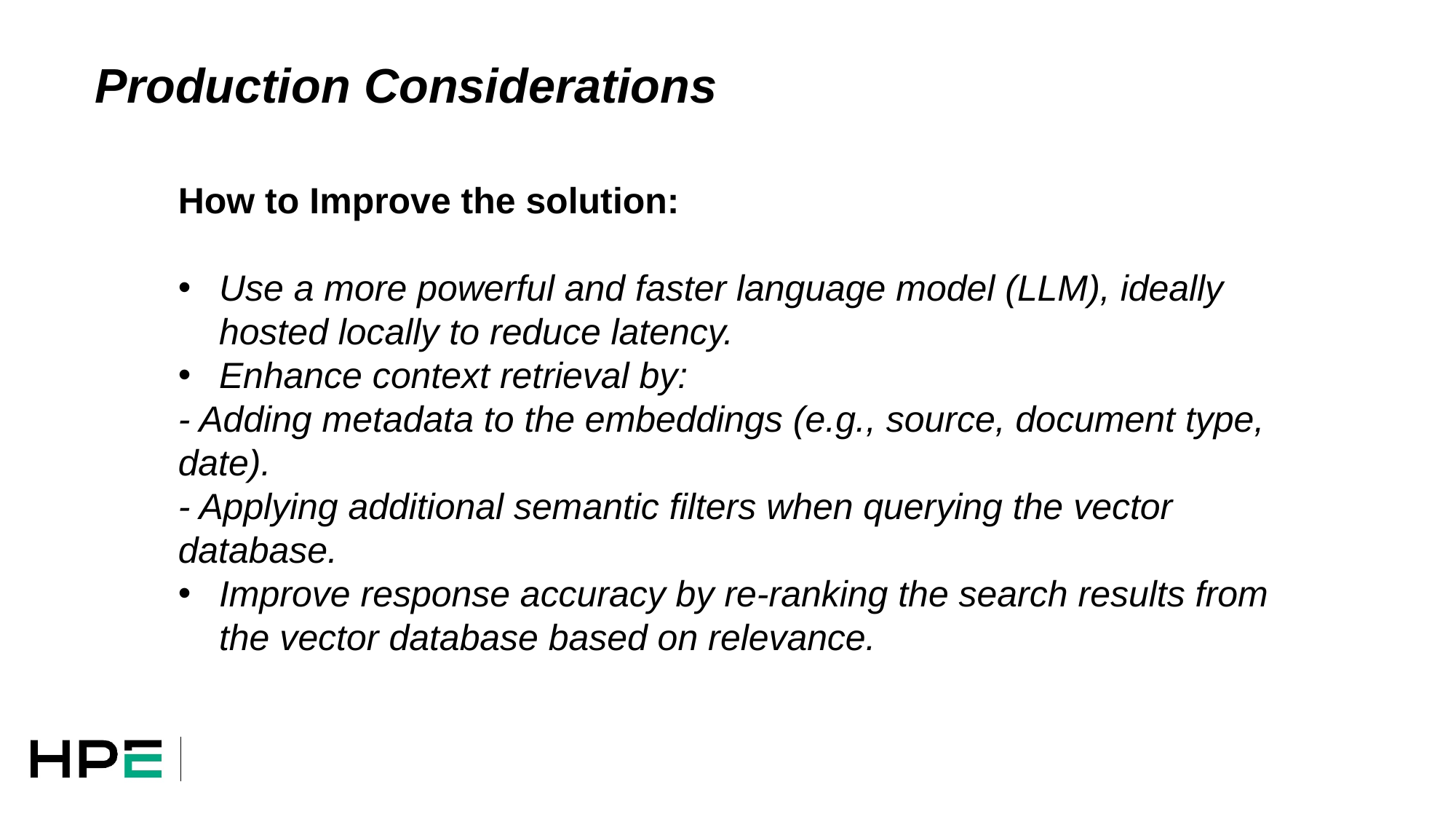

# Production Considerations
How to Improve the solution:

Use a more powerful and faster language model (LLM), ideally hosted locally to reduce latency.
Enhance context retrieval by:
- Adding metadata to the embeddings (e.g., source, document type, date).
- Applying additional semantic filters when querying the vector database.
Improve response accuracy by re-ranking the search results from the vector database based on relevance.